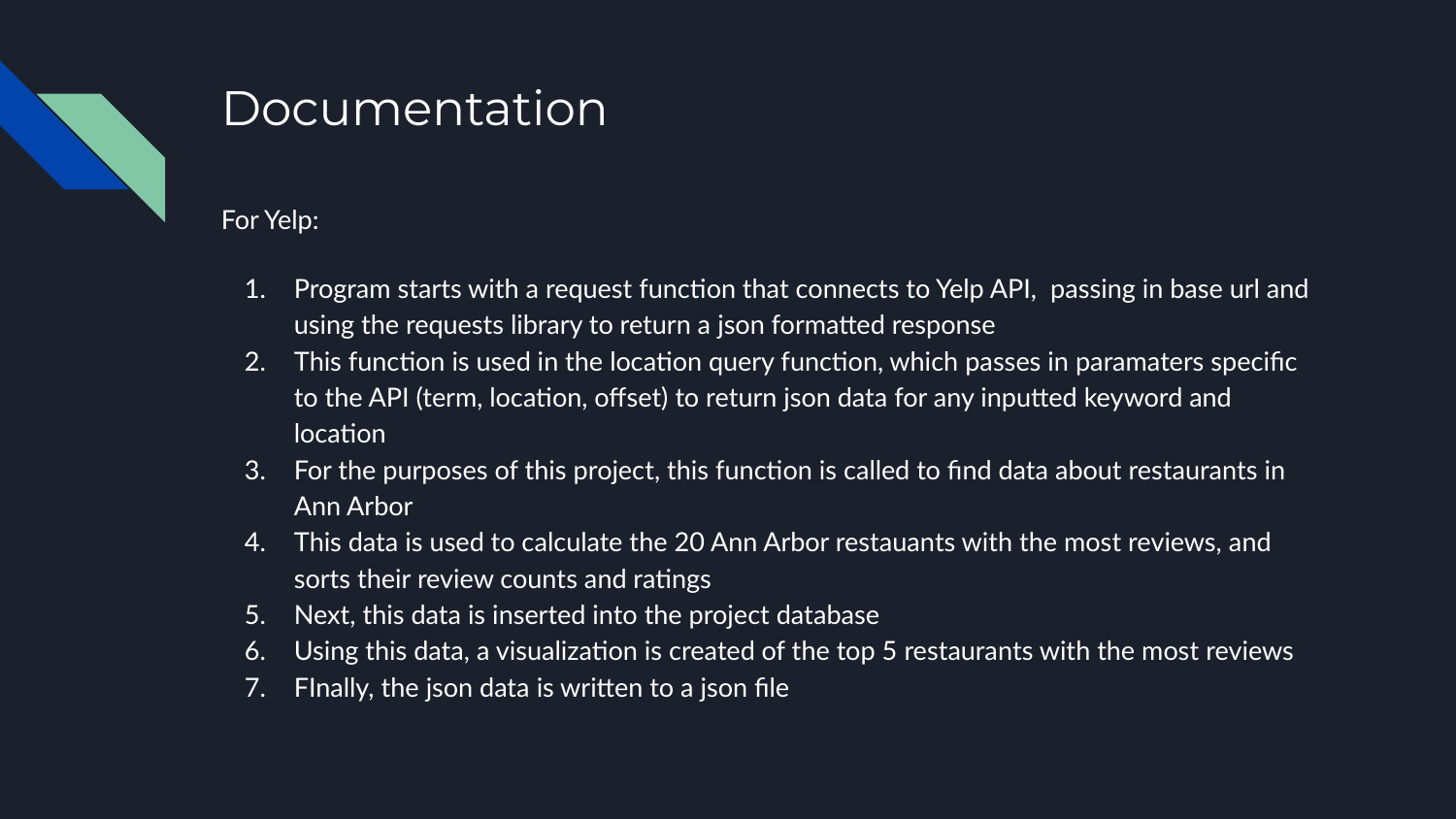

# Documentation
For Yelp:
Program starts with a request function that connects to Yelp API,  passing in base url and using the requests library to return a json formatted response
This function is used in the location query function, which passes in paramaters specific to the API (term, location, offset) to return json data for any inputted keyword and location
For the purposes of this project, this function is called to find data about restaurants in Ann Arbor
This data is used to calculate the 20 Ann Arbor restauants with the most reviews, and sorts their review counts and ratings
Next, this data is inserted into the project database
Using this data, a visualization is created of the top 5 restaurants with the most reviews
FInally, the json data is written to a json file